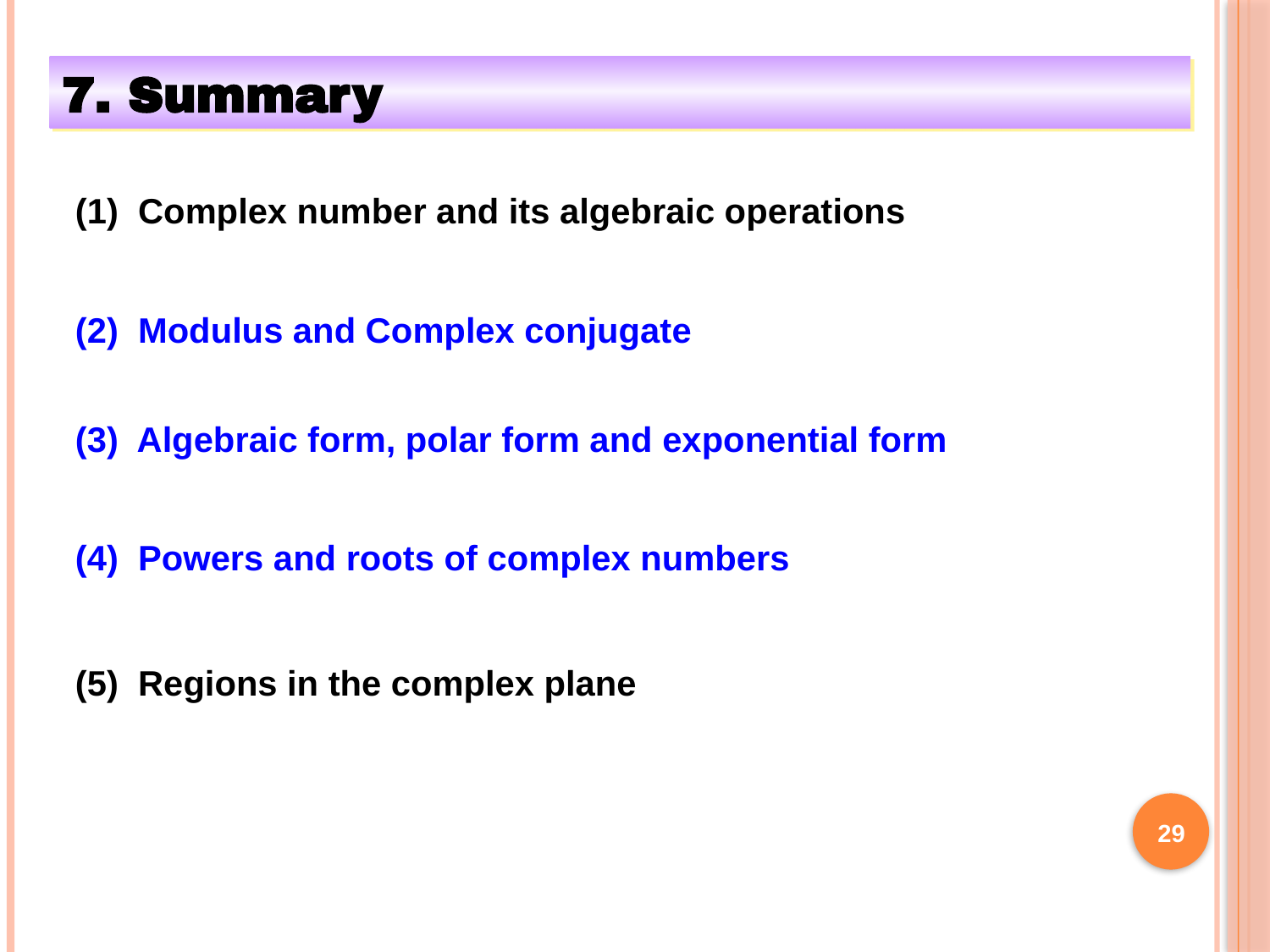

7. Summary
(1)  Complex number and its algebraic operations
(2)  Modulus and Complex conjugate
(3)  Algebraic form, polar form and exponential form
(4)  Powers and roots of complex numbers
(5)  Regions in the complex plane
29